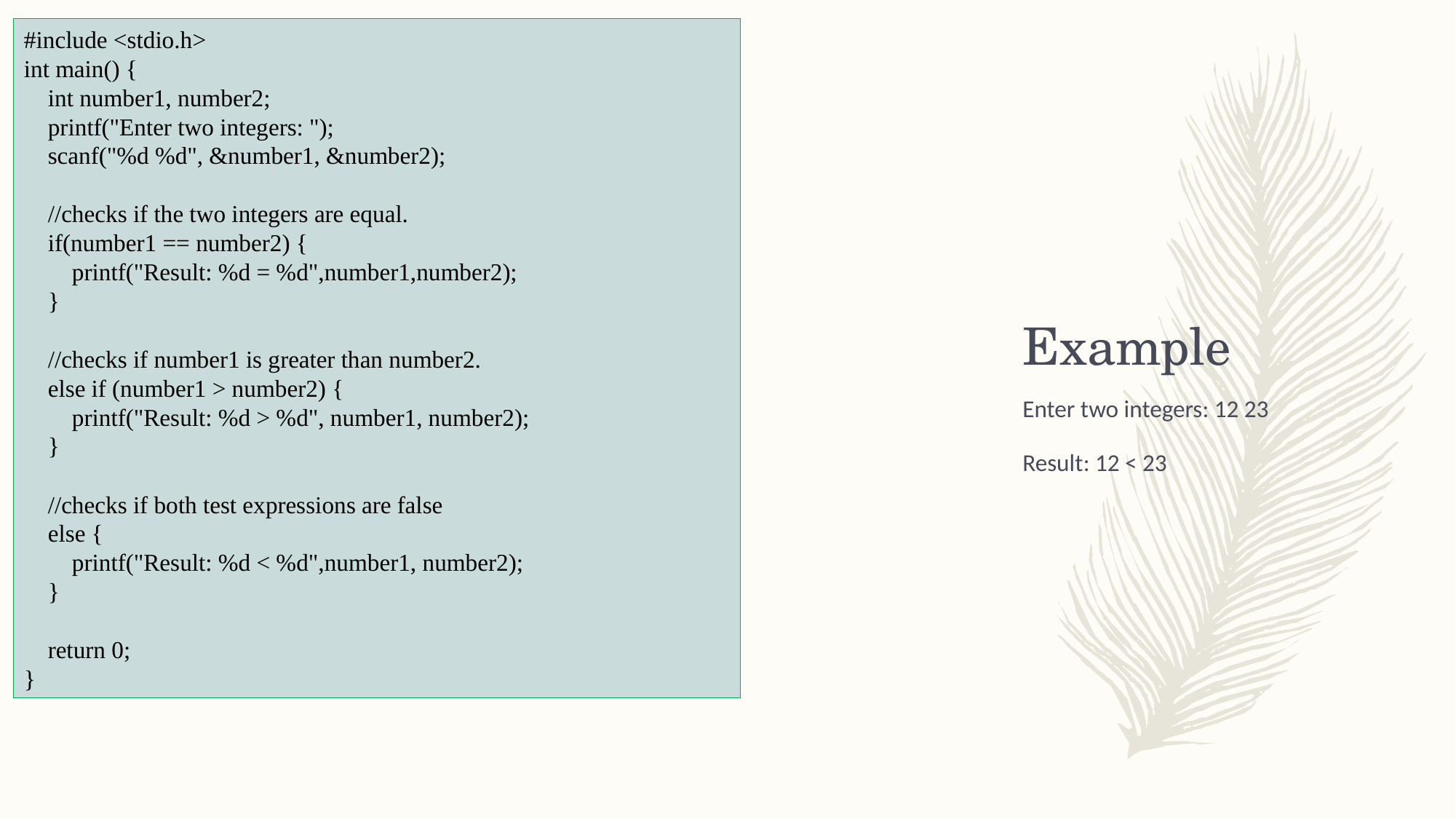

#include <stdio.h>
int main() {
    int number1, number2;
    printf("Enter two integers: ");
    scanf("%d %d", &number1, &number2);

    //checks if the two integers are equal.
    if(number1 == number2) {
        printf("Result: %d = %d",number1,number2);
    }

    //checks if number1 is greater than number2.
    else if (number1 > number2) {
        printf("Result: %d > %d", number1, number2);
    }

    //checks if both test expressions are false
    else {
        printf("Result: %d < %d",number1, number2);
    }

    return 0;
}
# Example
Enter two integers: 12 23
Result: 12 < 23